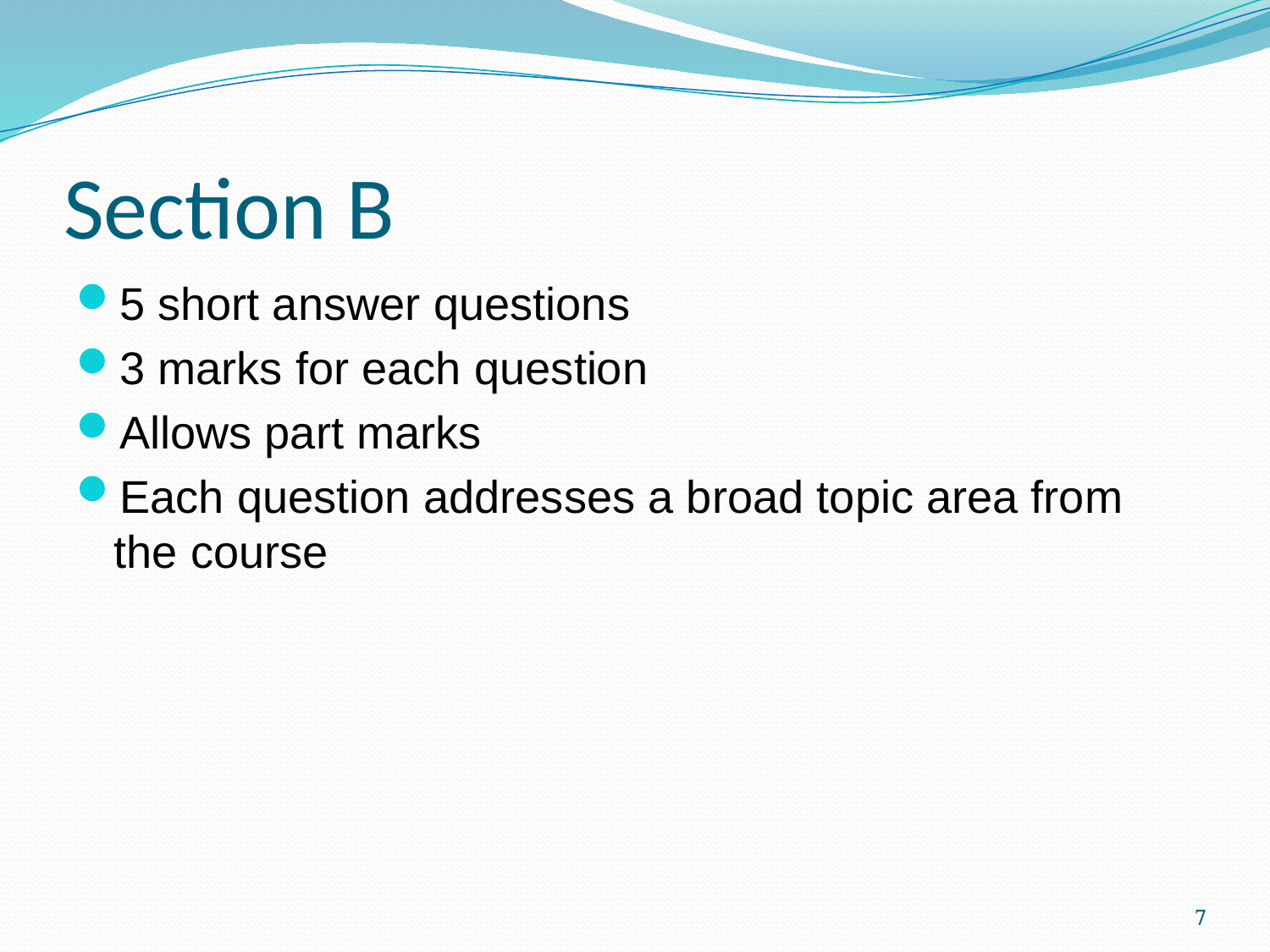

# Section B
5 short answer questions
3 marks for each question
Allows part marks
Each question addresses a broad topic area from the course

7